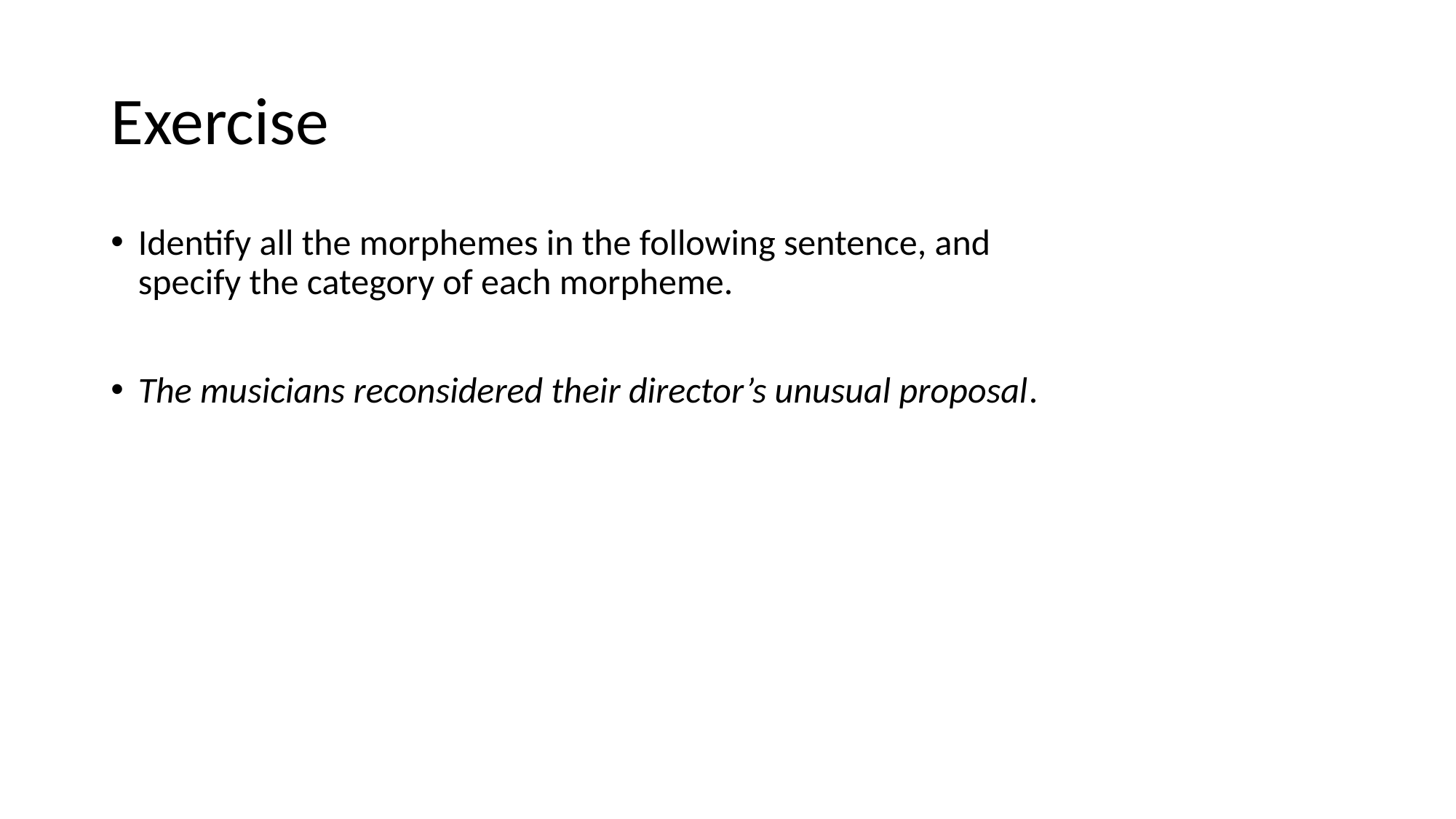

# Exercise
Identify all the morphemes in the following sentence, and specify the category of each morpheme.

The musicians reconsidered their director’s unusual proposal.